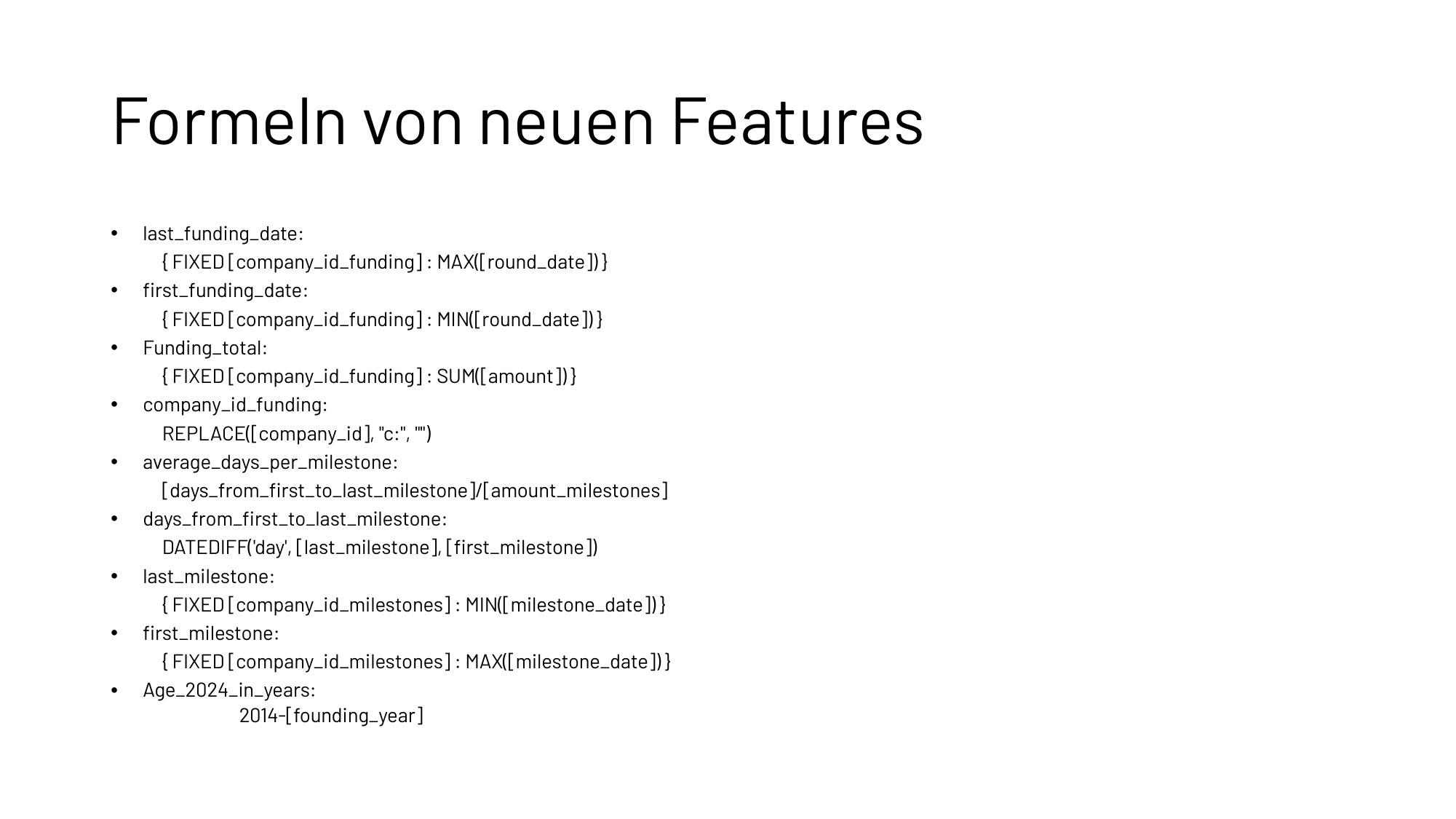

# Formeln von neuen Features
last_funding_date:
	{ FIXED [company_id_funding] : MAX([round_date]) }
first_funding_date:
	{ FIXED [company_id_funding] : MIN([round_date]) }
Funding_total:
	{ FIXED [company_id_funding] : SUM([amount]) }
company_id_funding:
	REPLACE([company_id], "c:", "")
average_days_per_milestone:
	[days_from_first_to_last_milestone]/[amount_milestones]
days_from_first_to_last_milestone:
	DATEDIFF('day', [last_milestone], [first_milestone])
last_milestone:
	{ FIXED [company_id_milestones] : MIN([milestone_date]) }
first_milestone:
	{ FIXED [company_id_milestones] : MAX([milestone_date]) }
Age_2024_in_years:
2014-[founding_year]